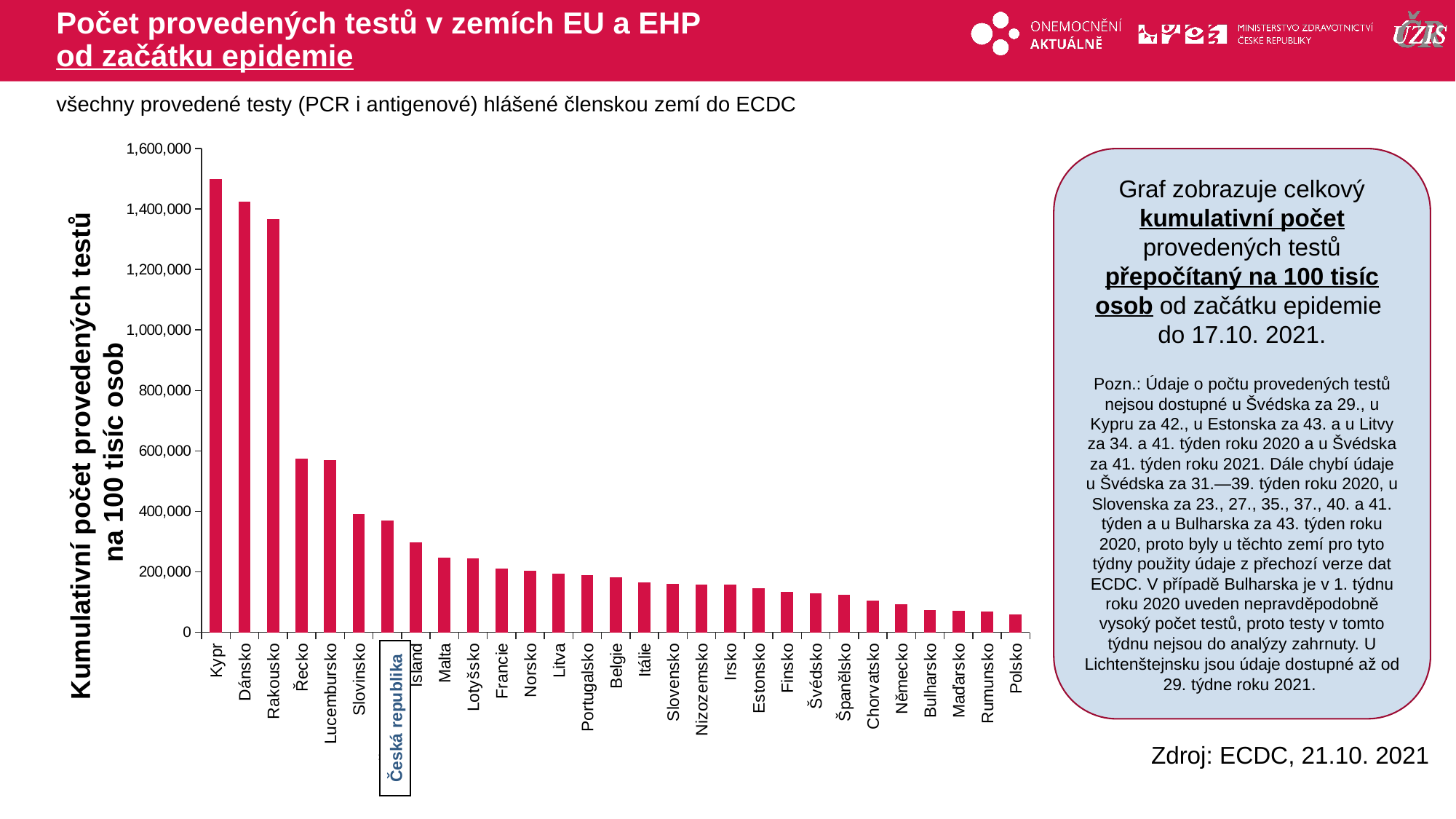

# Počet provedených testů v zemích EU a EHP od začátku epidemie
všechny provedené testy (PCR i antigenové) hlášené členskou zemí do ECDC

### Chart

| Category | testy |
|---|---|
| Kypr | 1496327.8359919144 |
| Dánsko | 1423113.597445062 |
| Rakousko | 1365991.9870253713 |
| Řecko | 572041.6958799988 |
| Lucembursko | 568669.46277639 |
| Slovinsko | 389794.55221505626 |
| Česká republika | 368031.8449544176 |
| Island | 297416.3357445336 |
| Malta | 246495.86834679457 |
| Lotyšsko | 242453.87710170756 |
| Francie | 208789.24244687508 |
| Norsko | 202759.8098211857 |
| Litva | 192066.5404478739 |
| Portugalsko | 188047.35939293946 |
| Belgie | 181060.44379489066 |
| Itálie | 163326.42974970714 |
| Slovensko | 159222.3930457891 |
| Nizozemsko | 156765.96724933415 |
| Irsko | 156692.31574961124 |
| Estonsko | 145672.15660779426 |
| Finsko | 132689.29497300775 |
| Švédsko | 128210.06916522337 |
| Španělsko | 122854.08323318041 |
| Chorvatsko | 104727.30901774569 |
| Německo | 92718.34015415133 |
| Bulharsko | 72262.51898516028 |
| Maďarsko | 70342.55295497448 |
| Rumunsko | 68856.13092727044 |
| Polsko | 58171.22536411032 |
Graf zobrazuje celkový kumulativní počet provedených testů přepočítaný na 100 tisíc osob od začátku epidemie
do 17.10. 2021.

Pozn.: Údaje o počtu provedených testů nejsou dostupné u Švédska za 29., u Kypru za 42., u Estonska za 43. a u Litvy za 34. a 41. týden roku 2020 a u Švédska za 41. týden roku 2021. Dále chybí údaje u Švédska za 31.—39. týden roku 2020, u Slovenska za 23., 27., 35., 37., 40. a 41. týden a u Bulharska za 43. týden roku 2020, proto byly u těchto zemí pro tyto týdny použity údaje z přechozí verze dat ECDC. V případě Bulharska je v 1. týdnu roku 2020 uveden nepravděpodobně vysoký počet testů, proto testy v tomto týdnu nejsou do analýzy zahrnuty. U Lichtenštejnsku jsou údaje dostupné až od 29. týdne roku 2021.
Kumulativní počet provedených testů
na 100 tisíc osob
Česká republika
Zdroj: ECDC, 21.10. 2021